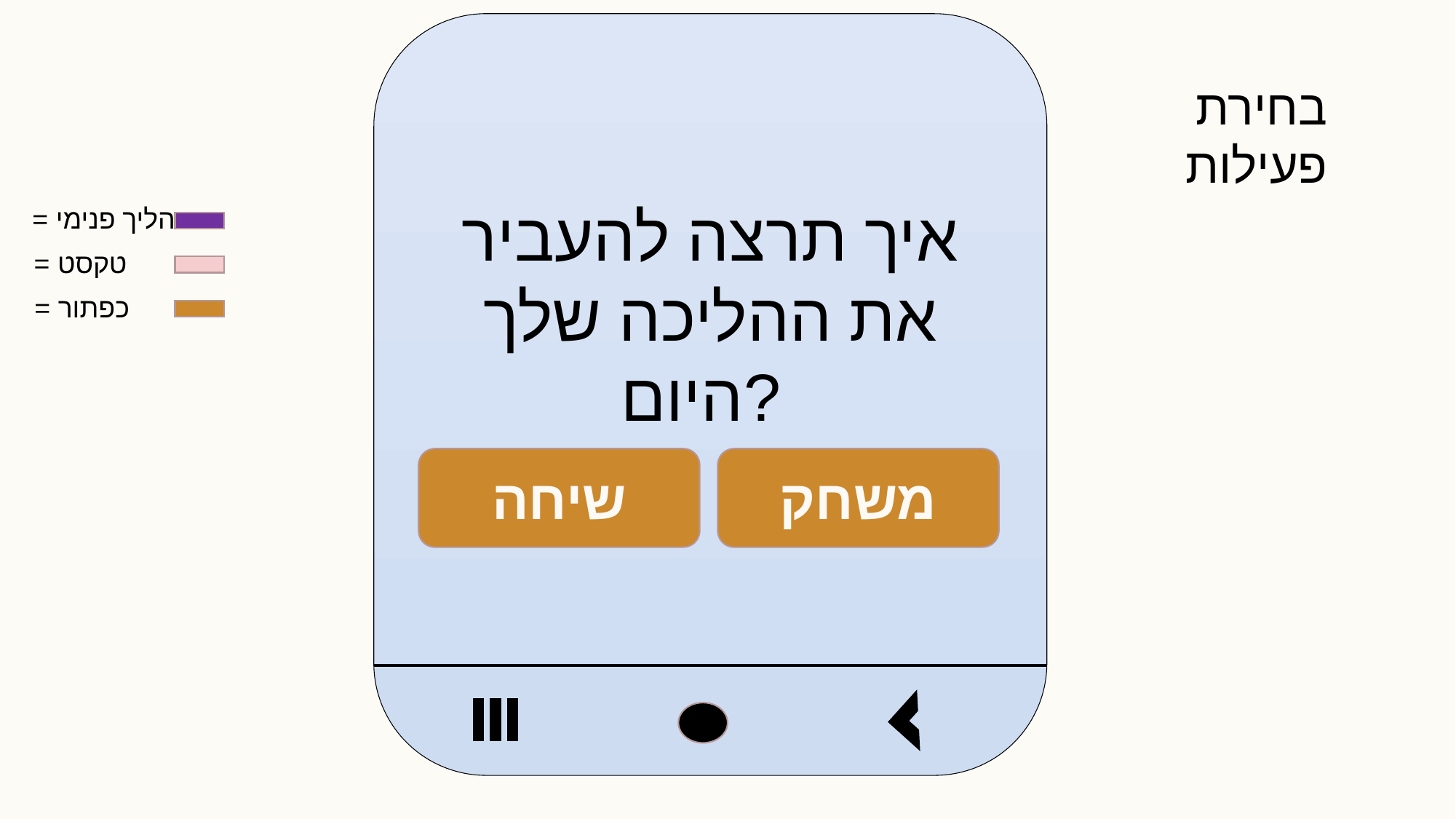

איך תרצה להעביר את ההליכה שלך היום?

בחירת פעילות

= הליך פנימי

= טקסט

= כפתור
שיחה
משחק